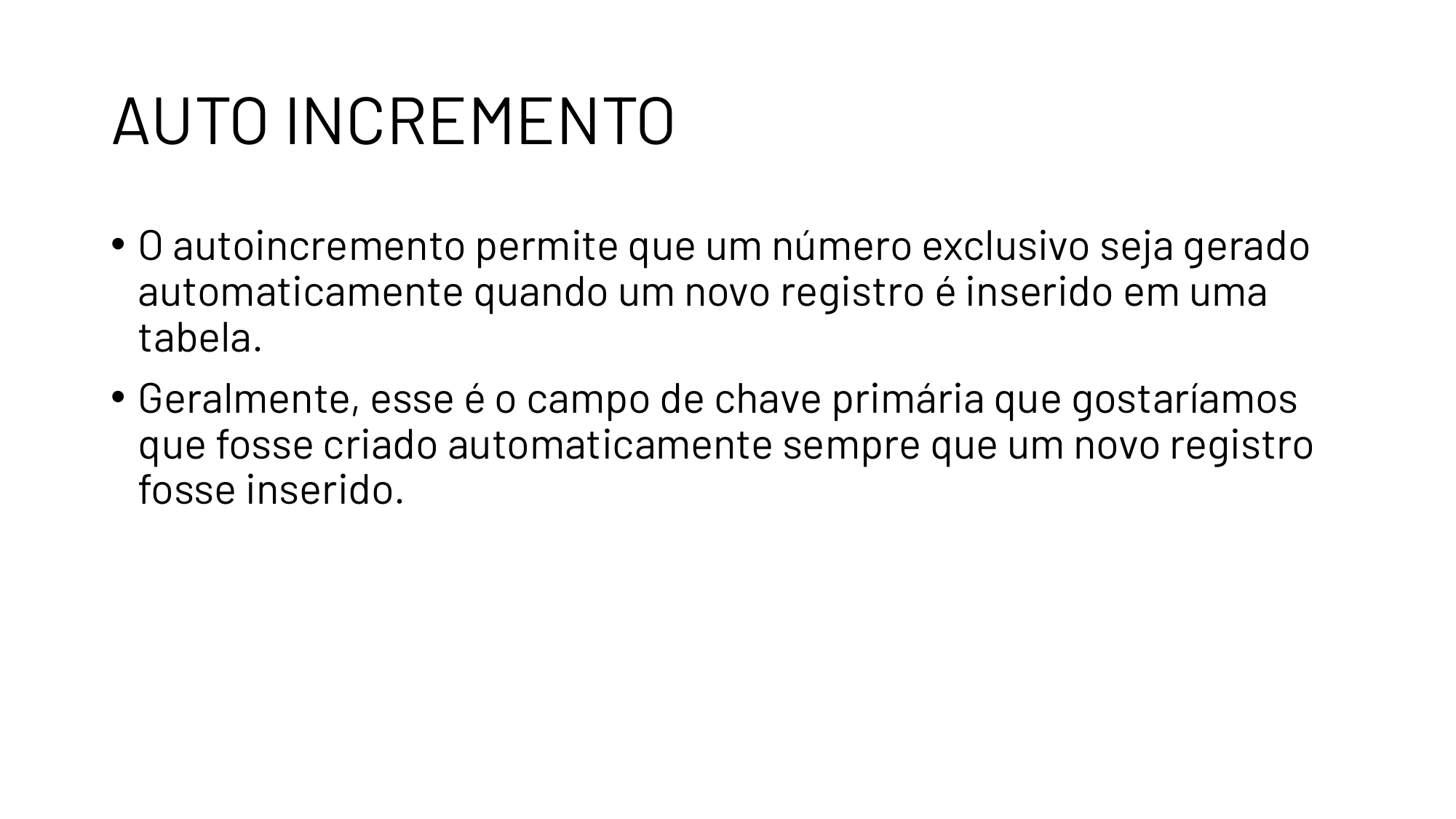

# AUTO INCREMENTO
O autoincremento permite que um número exclusivo seja gerado automaticamente quando um novo registro é inserido em uma tabela.
Geralmente, esse é o campo de chave primária que gostaríamos que fosse criado automaticamente sempre que um novo registro fosse inserido.